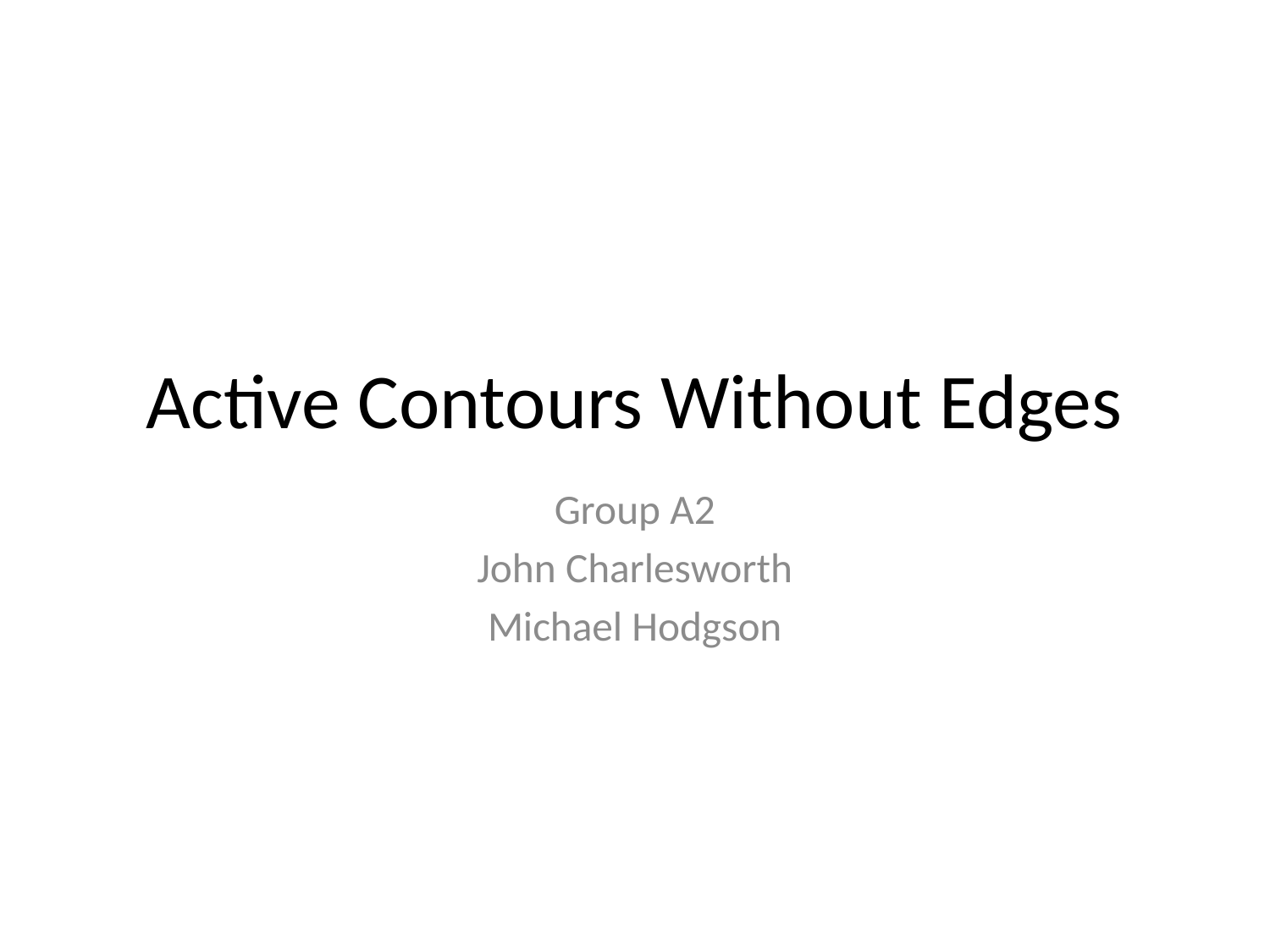

# Active Contours Without Edges
Group A2
John Charlesworth
Michael Hodgson